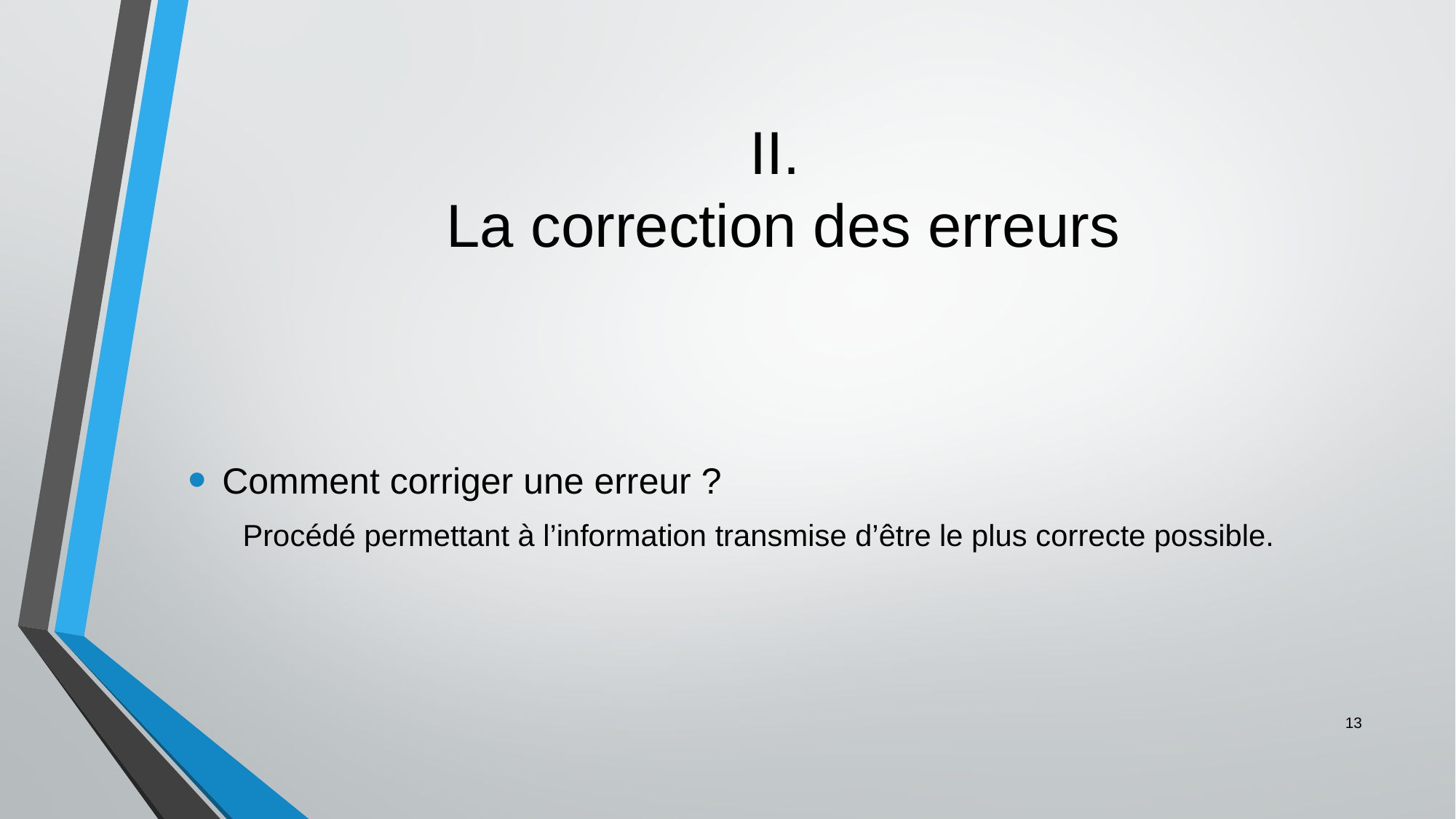

# II. La correction des erreurs
Comment corriger une erreur ?
Procédé permettant à l’information transmise d’être le plus correcte possible.
13